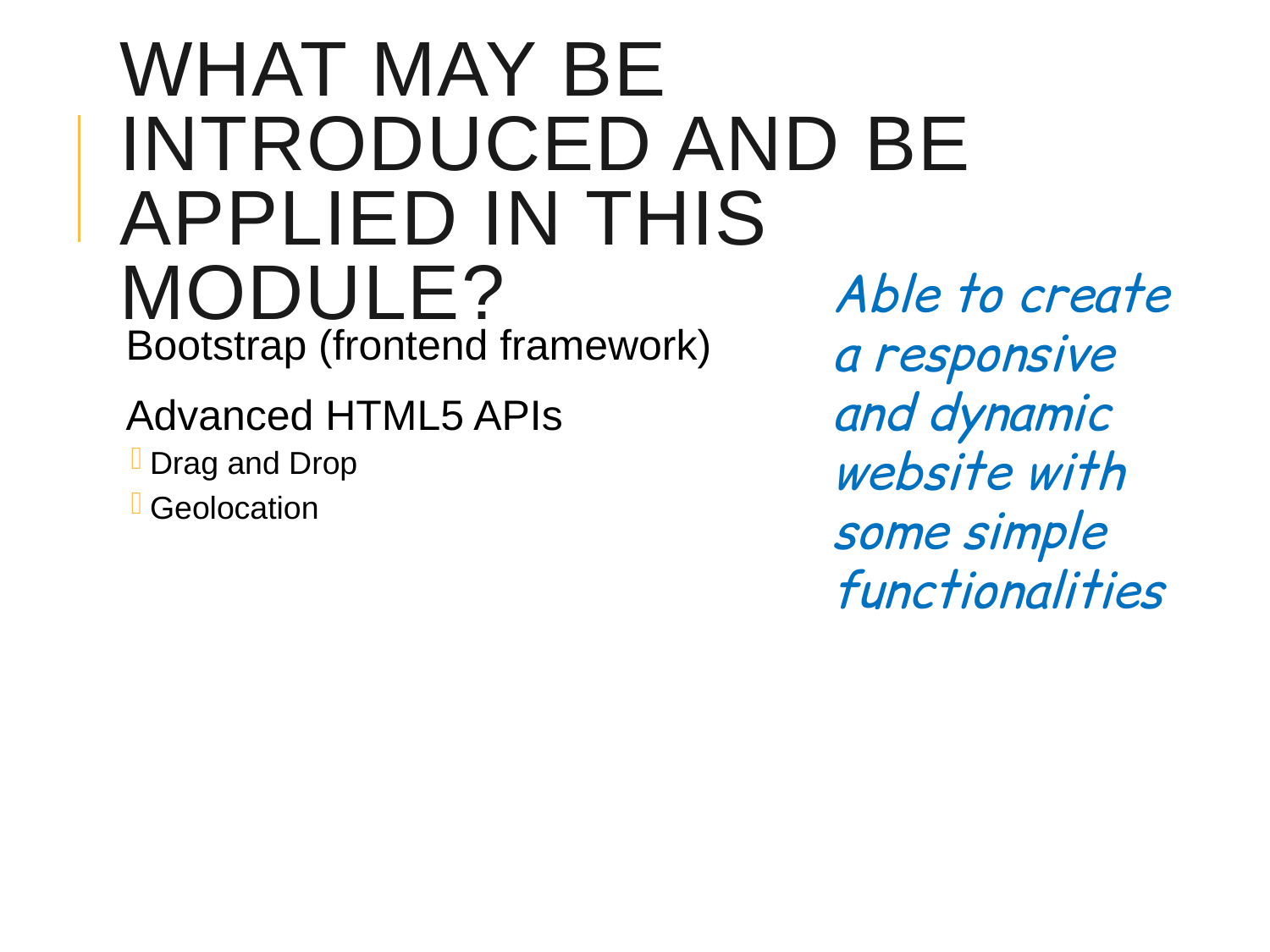

# What may be introduced and be applied in this module?
Able to create a responsive and dynamic website with some simple functionalities
Bootstrap (frontend framework)
Advanced HTML5 APIs
Drag and Drop
Geolocation